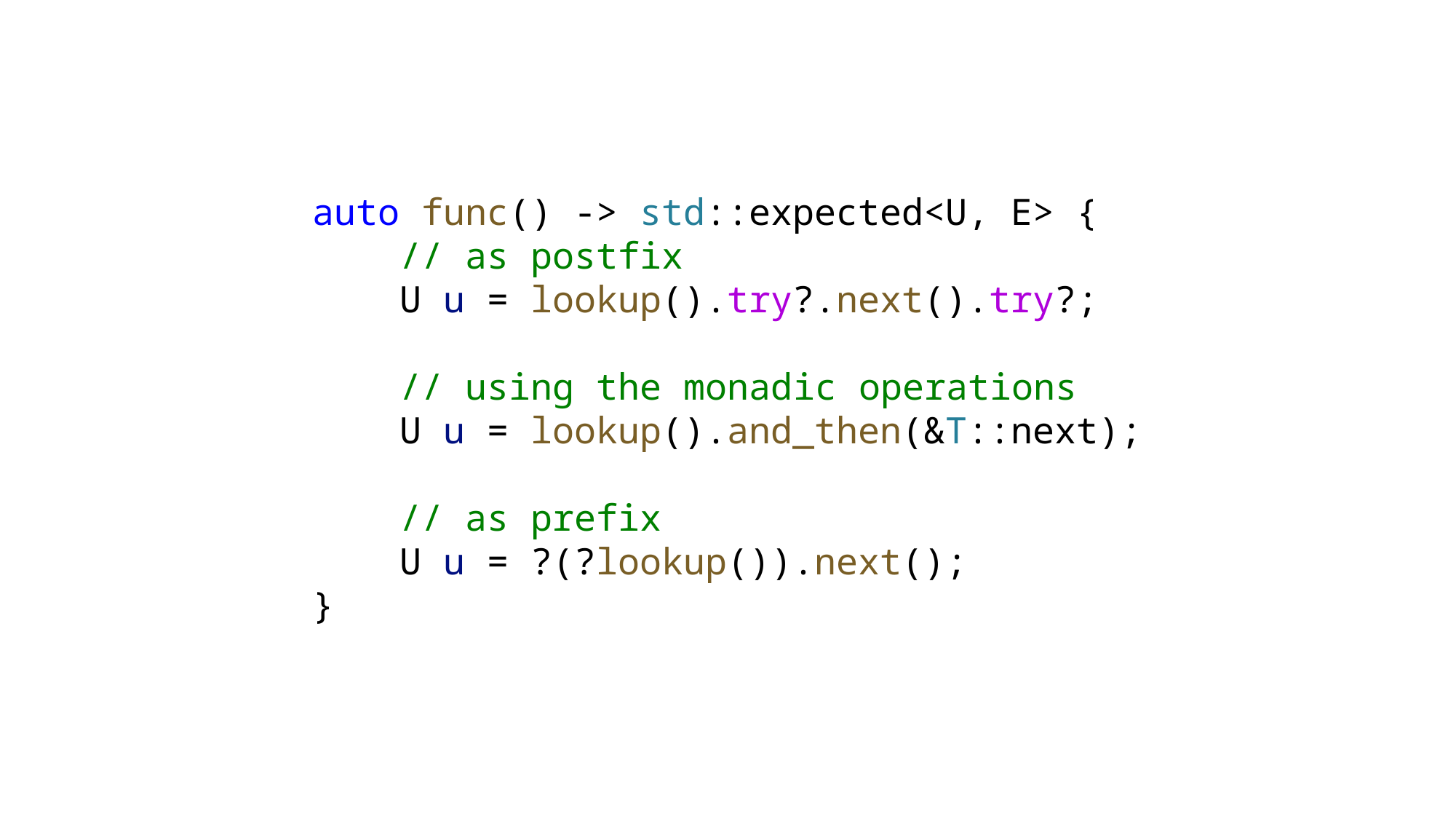

auto func() -> std::expected<U, E> {
    // as postfix
    U u = lookup().try?.next().try?;
    // using the monadic operations
    U u = lookup().and_then(&T::next);
    // as prefix
    U u = ?(?lookup()).next();
}